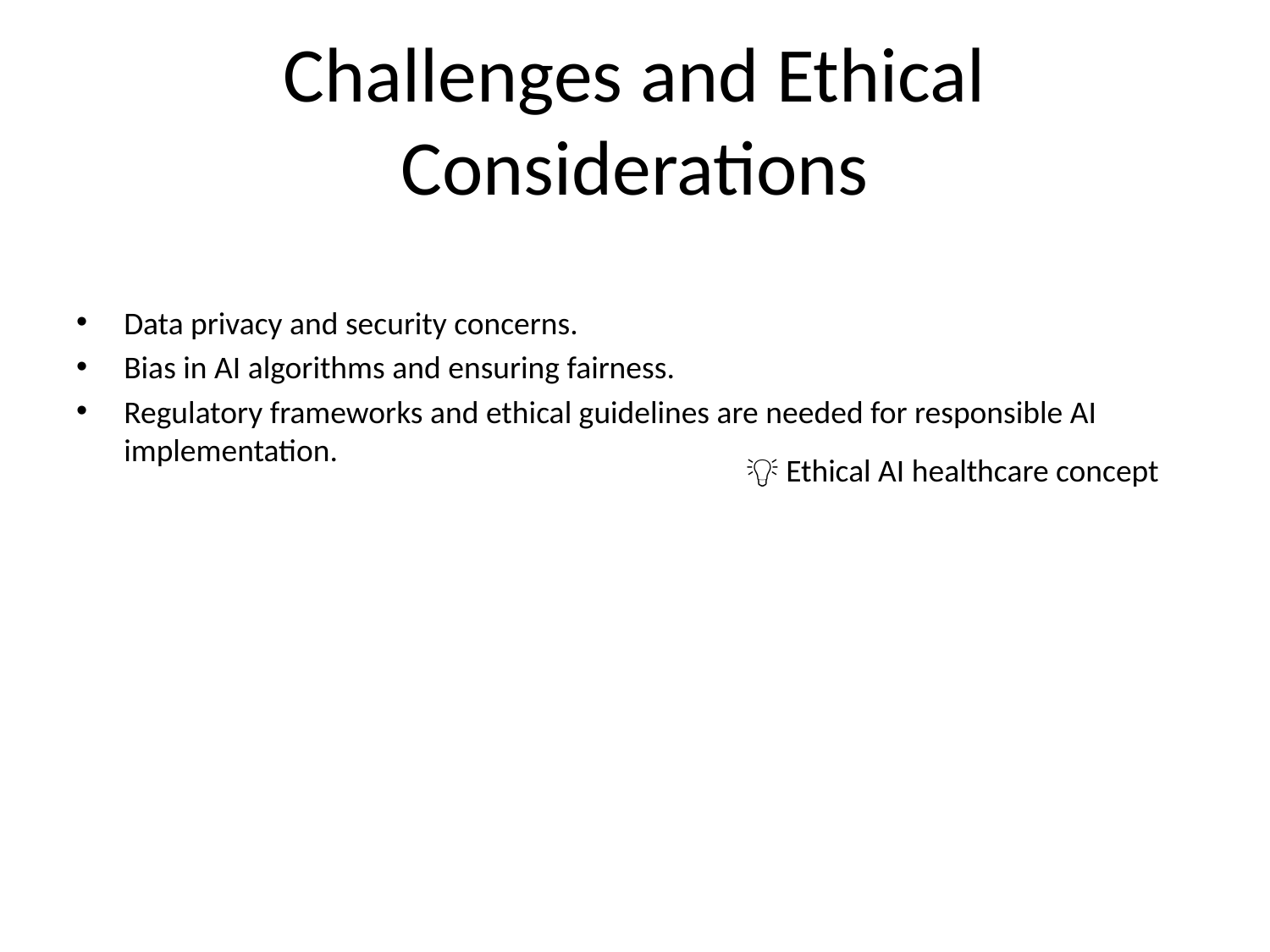

# Challenges and Ethical Considerations

Data privacy and security concerns.
Bias in AI algorithms and ensuring fairness.
Regulatory frameworks and ethical guidelines are needed for responsible AI implementation.
💡 Ethical AI healthcare concept